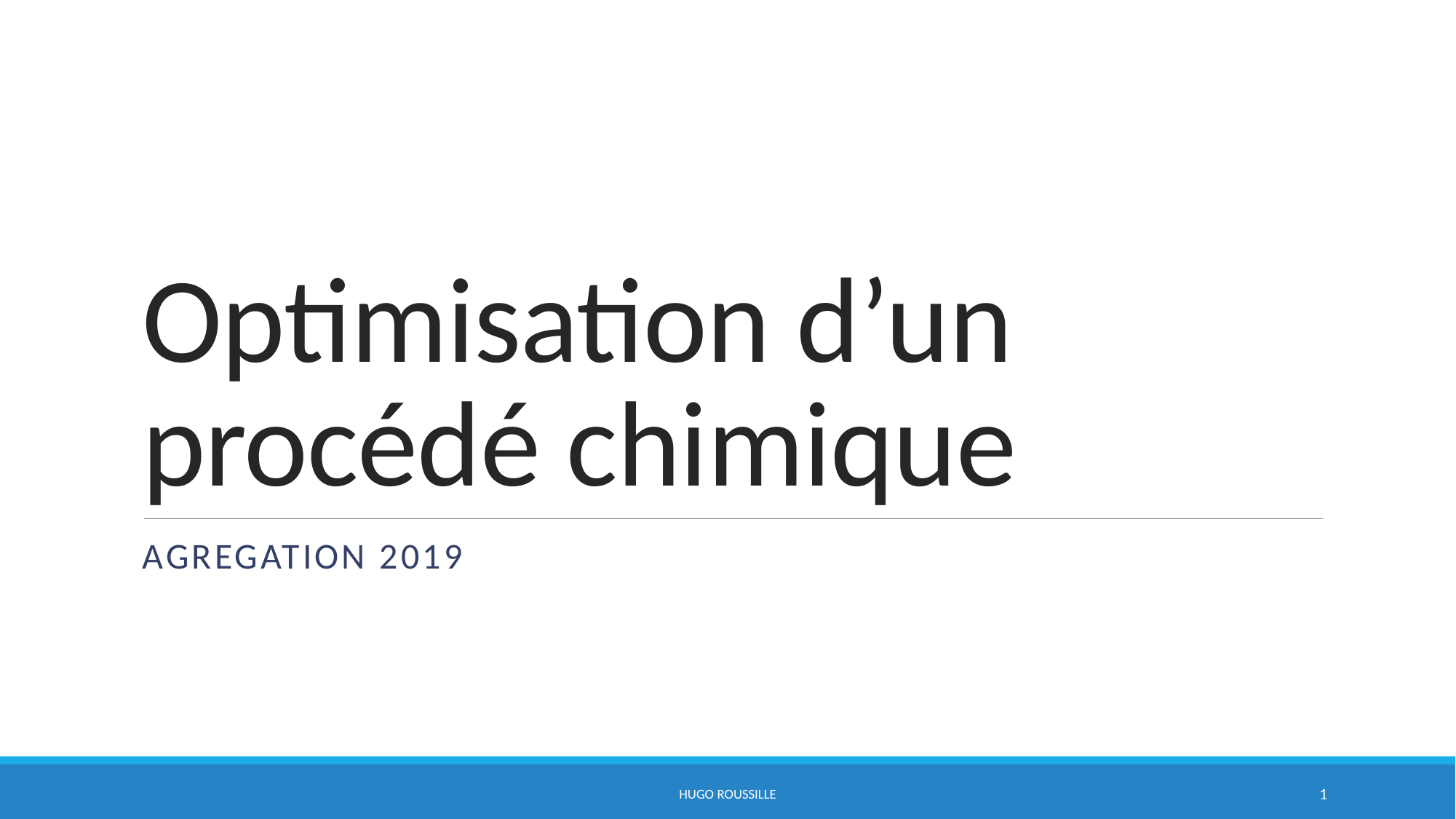

# Optimisation d’un procédé chimique
AGREGATION 2019
HUGO ROUSSILLE
1